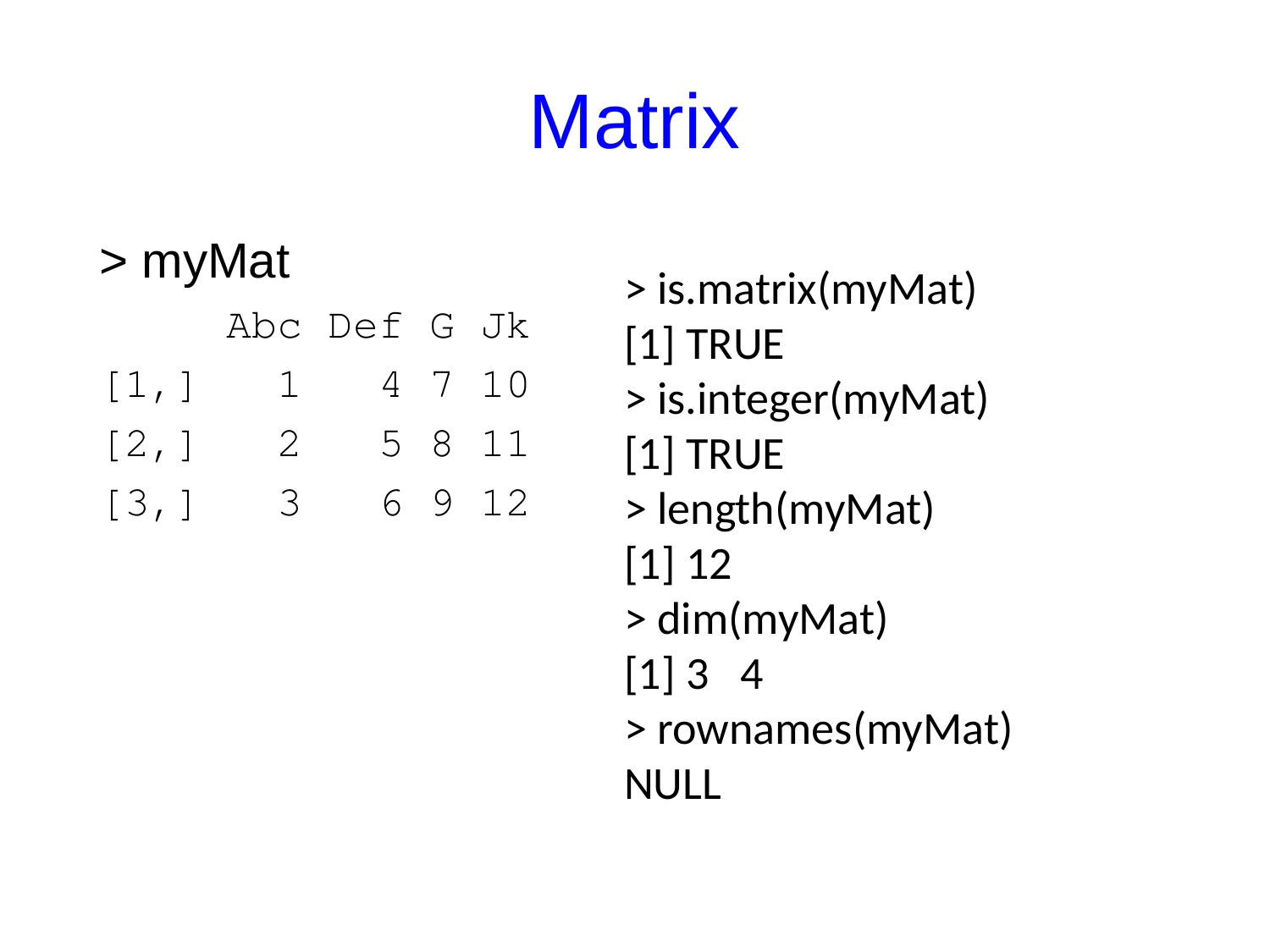

# Matrix
> myMat
     Abc Def G Jk
[1,]   1   4 7 10
[2,]   2   5 8 11
[3,]   3   6 9 12
> is.matrix(myMat)
[1] TRUE
> is.integer(myMat)
[1] TRUE
> length(myMat)
[1] 12
> dim(myMat)
[1] 3   4
> rownames(myMat)
NULL